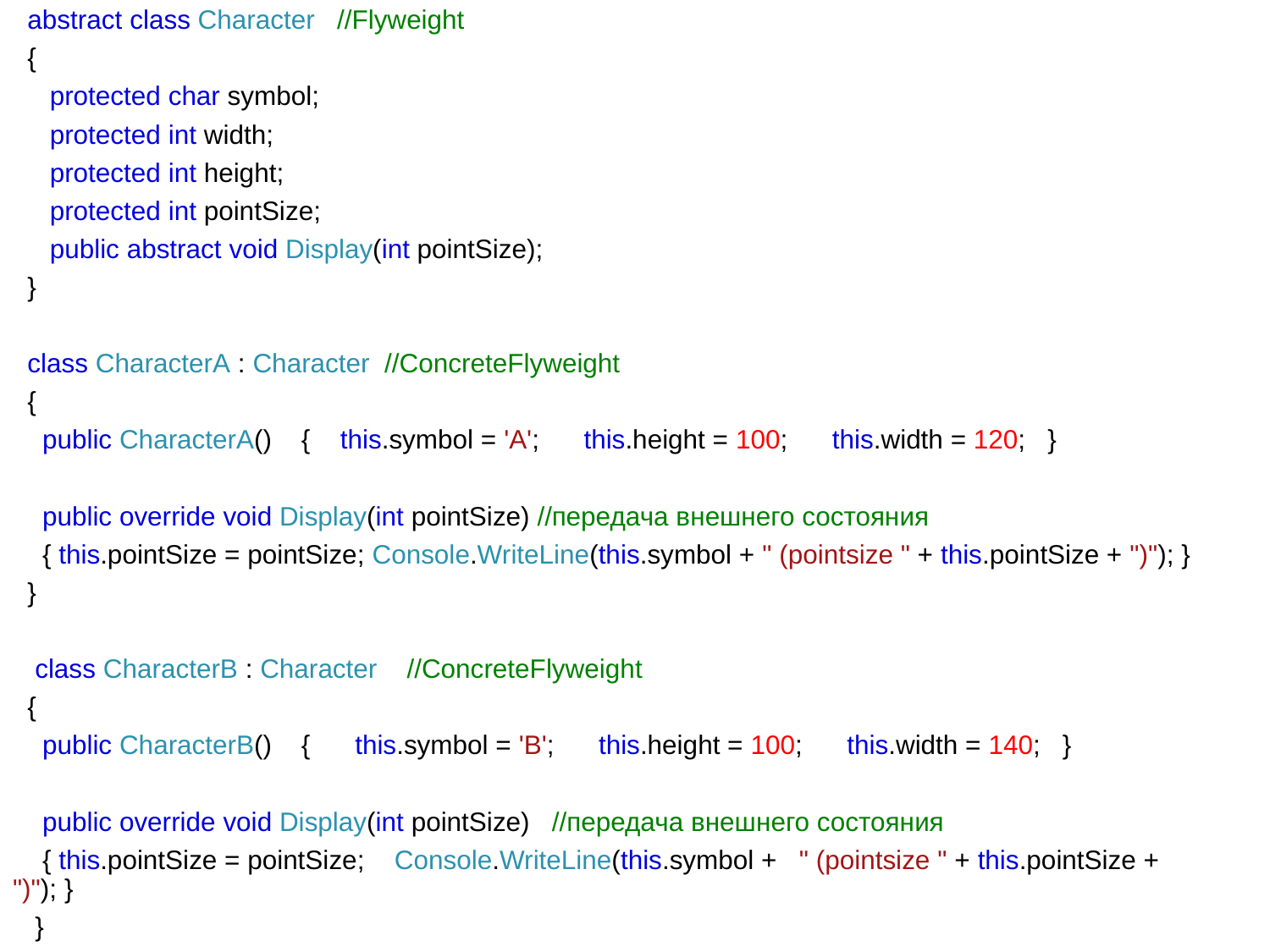

abstract class Character   //Flyweight
  {
     protected char symbol;
     protected int width;
     protected int height;
     protected int pointSize;
     public abstract void Display(int pointSize);
  }

  class CharacterA : Character  //ConcreteFlyweight
  {
    public CharacterA()    {    this.symbol = 'A';      this.height = 100;      this.width = 120;   }

    public override void Display(int pointSize) //передача внешнего состояния
    { this.pointSize = pointSize; Console.WriteLine(this.symbol + " (pointsize " + this.pointSize + ")"); }
  }

   class CharacterB : Character    //ConcreteFlyweight
  {
    public CharacterB()    {      this.symbol = 'B';      this.height = 100;      this.width = 140;   }

    public override void Display(int pointSize)   //передача внешнего состояния
    { this.pointSize = pointSize;    Console.WriteLine(this.symbol +   " (pointsize " + this.pointSize + ")"); }
   }